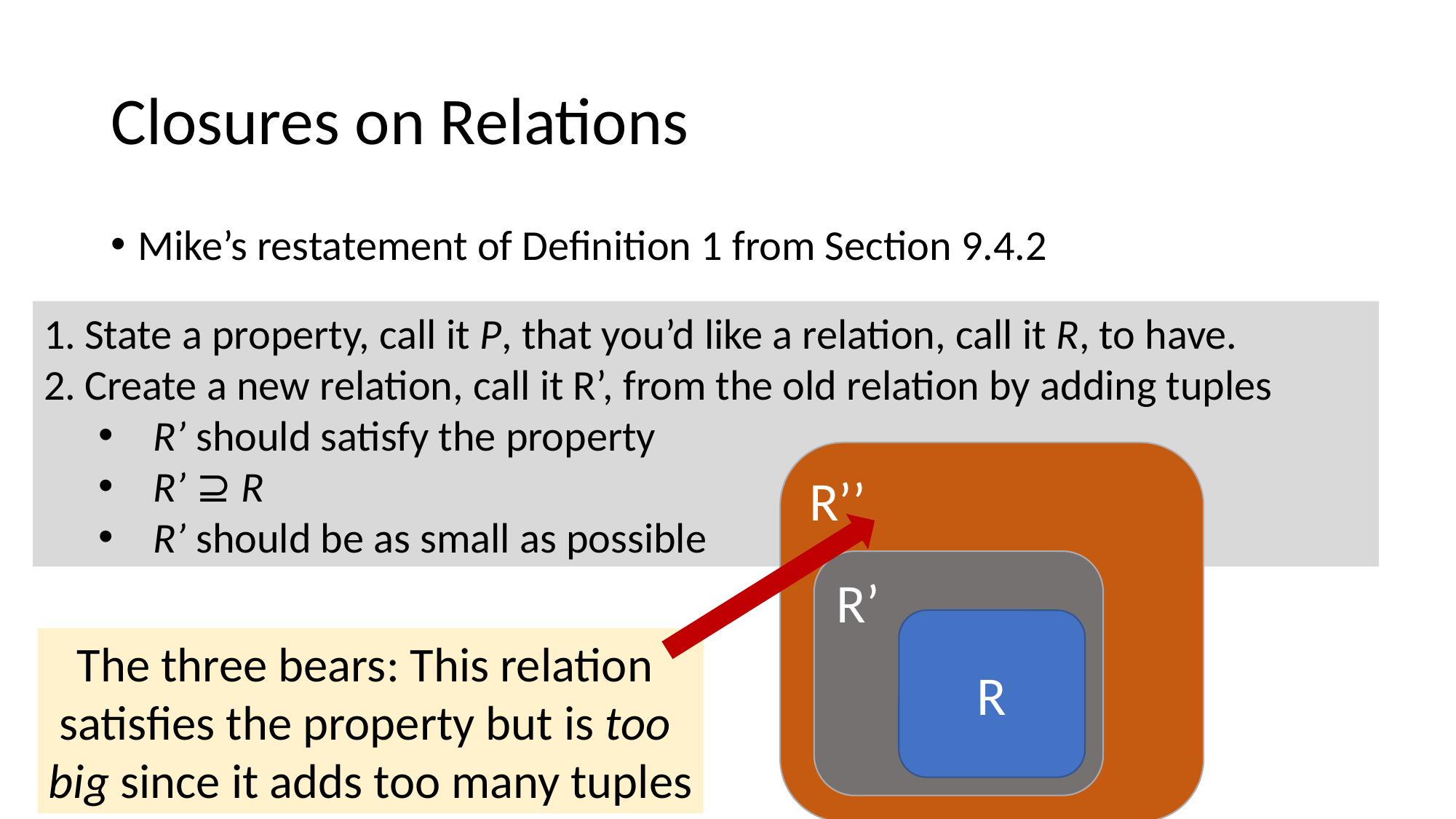

# Closures on Relations
Mike’s restatement of Definition 1 from Section 9.4.2
State a property, call it P, that you’d like a relation, call it R, to have.
Create a new relation, call it R’, from the old relation by adding tuples
R’ should satisfy the property
R’ ⊇ R
R’ should be as small as possible
R’’
R’

R
The three bears: This relation
satisfies the property but is too
big since it adds too many tuples